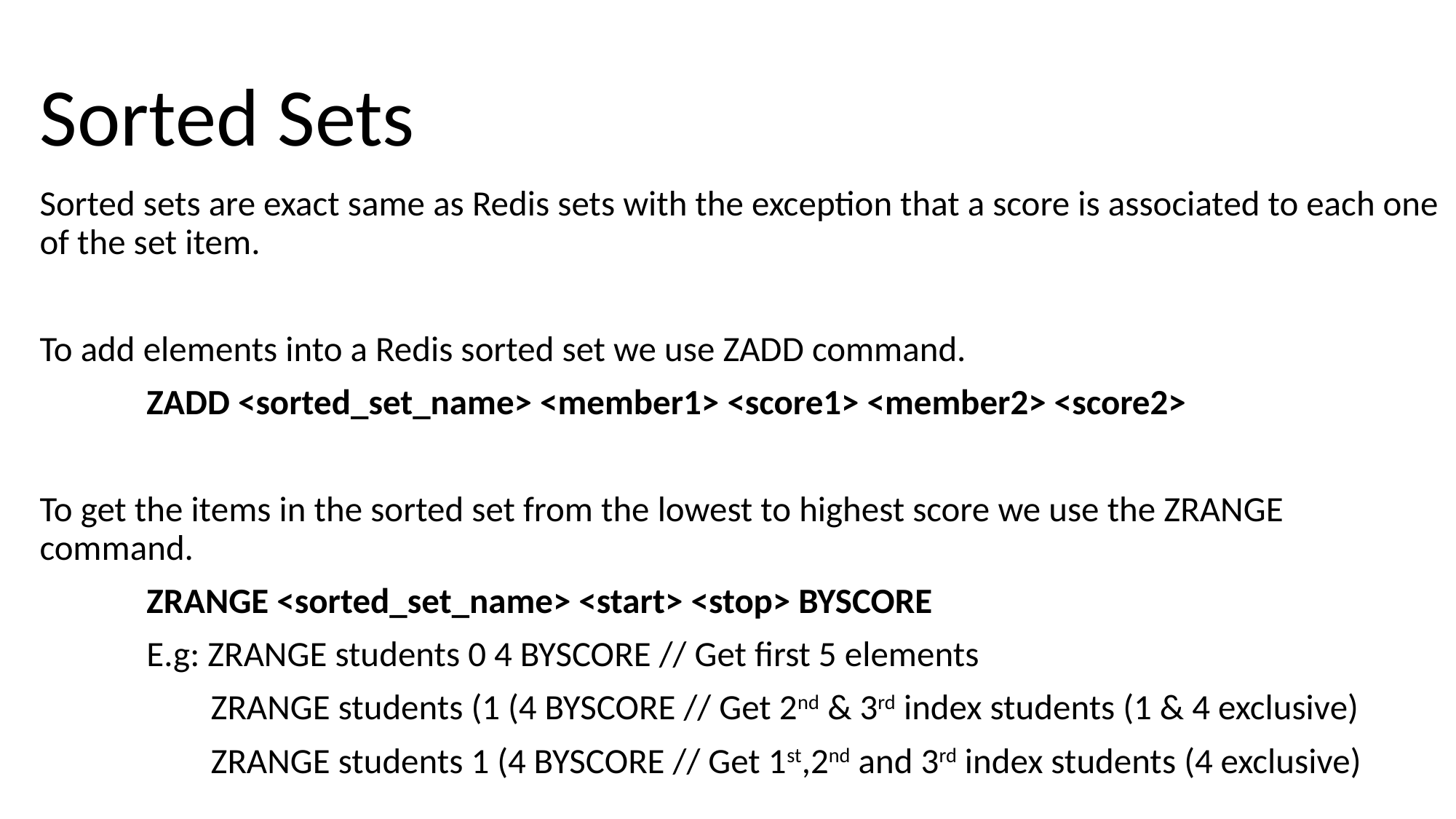

# Sorted Sets
Sorted sets are exact same as Redis sets with the exception that a score is associated to each one of the set item.

To add elements into a Redis sorted set we use ZADD command.
	ZADD <sorted_set_name> <member1> <score1> <member2> <score2>

To get the items in the sorted set from the lowest to highest score we use the ZRANGE command.
	ZRANGE <sorted_set_name> <start> <stop> BYSCORE
	E.g: ZRANGE students 0 4 BYSCORE // Get first 5 elements
	        ZRANGE students (1 (4 BYSCORE // Get 2nd & 3rd index students (1 & 4 exclusive)
	        ZRANGE students 1 (4 BYSCORE // Get 1st,2nd and 3rd index students (4 exclusive)